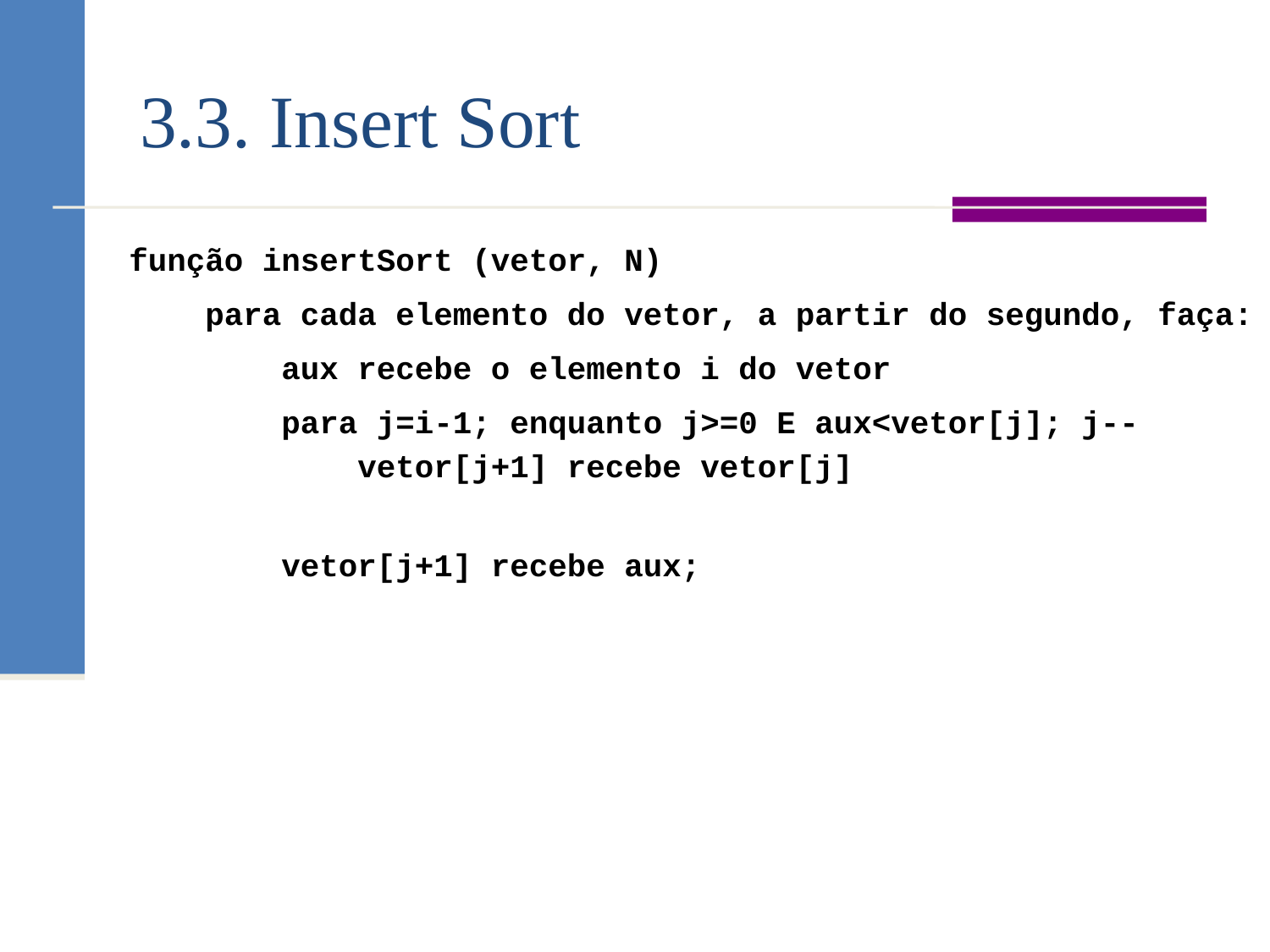

# 3.3. Insert Sort
função insertSort (vetor, N)

    para cada elemento do vetor, a partir do segundo, faça:

        aux recebe o elemento i do vetor

        para j=i-1; enquanto j>=0 E aux<vetor[j]; j--
            vetor[j+1] recebe vetor[j]

        vetor[j+1] recebe aux;